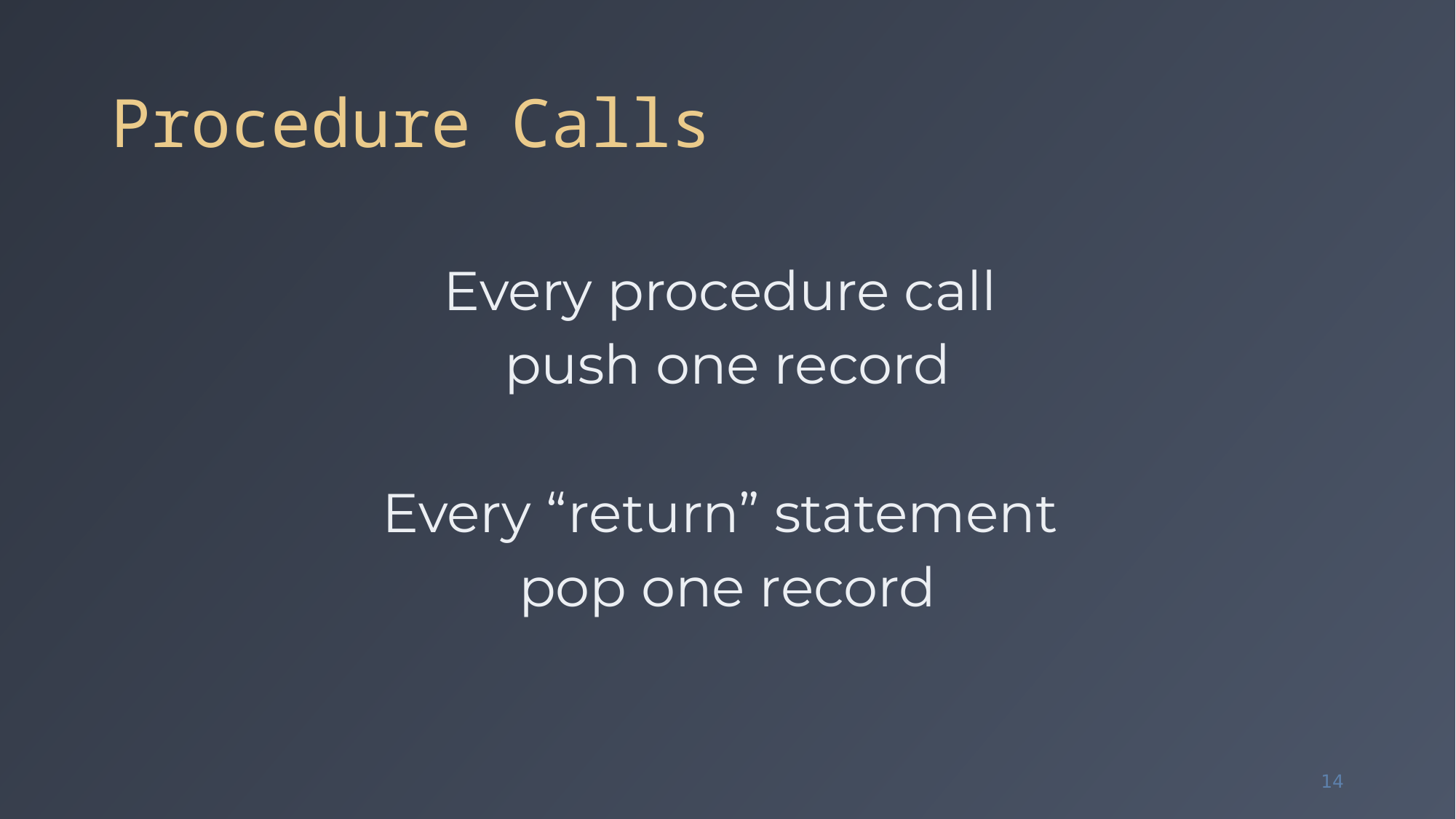

# Procedure Calls
Every procedure call
push one record

Every “return” statement
pop one record

14